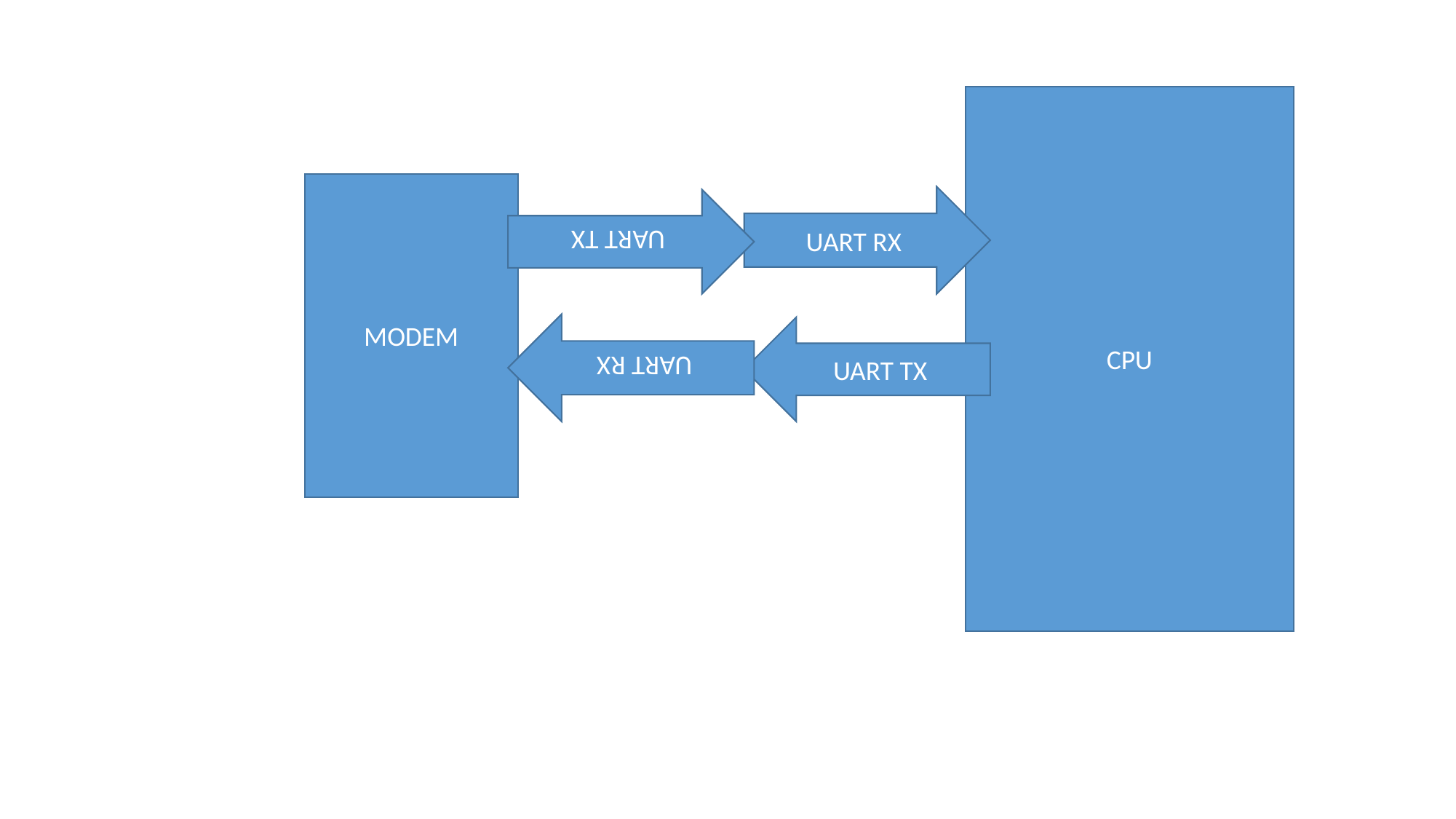

CPU
MODEM
UART RX
UART TX
UART RX
UART TX